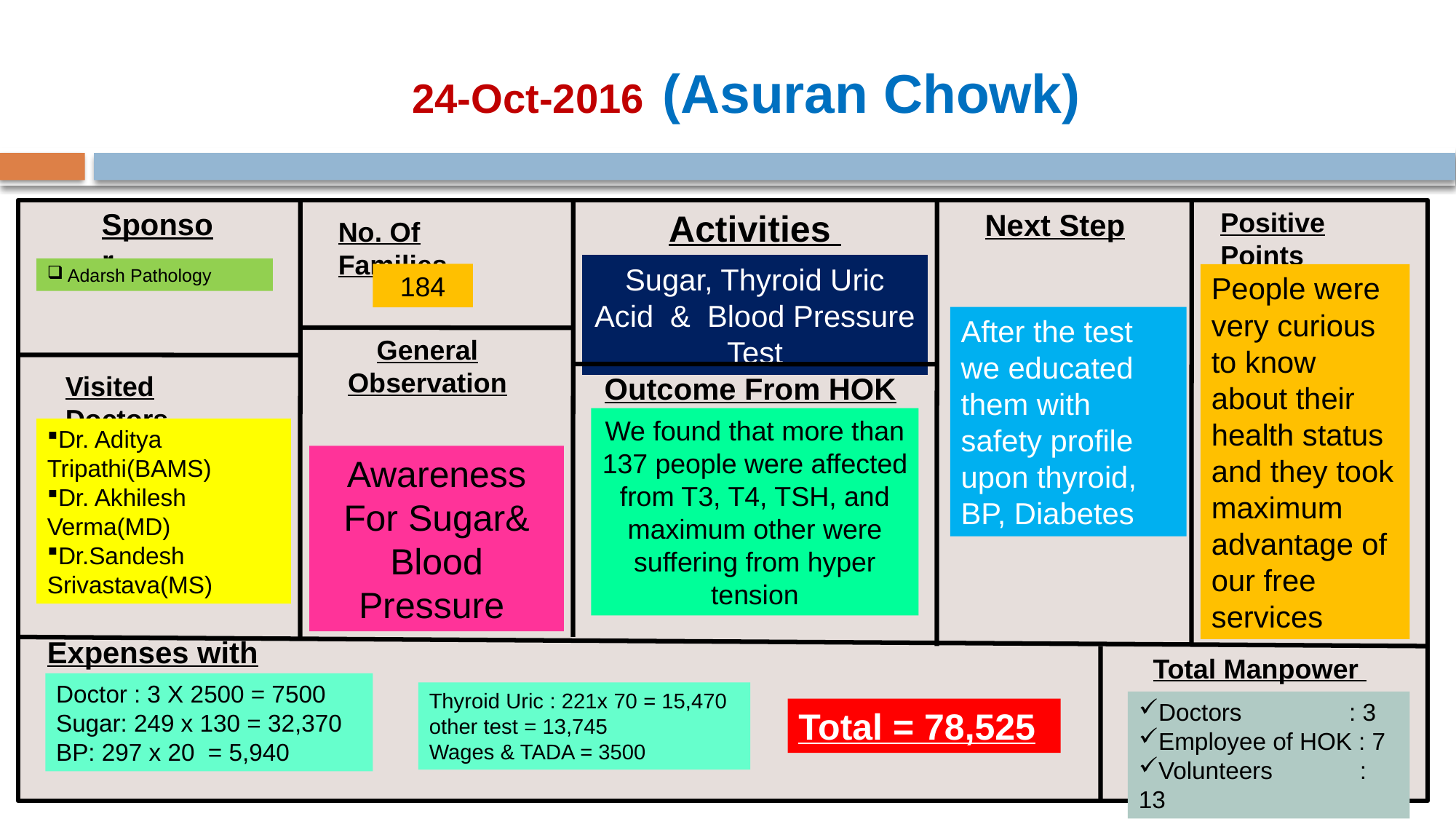

# 24-Oct-2016 (Asuran Chowk)

Sponsor
Activities
Next Step
Positive Points
No. Of Families
Sugar, Thyroid Uric Acid  &  Blood Pressure Test
Adarsh Pathology
184
People were very curious to know about their health status and they took maximum advantage of our free services
After the test we educated them with safety profile upon thyroid, BP, Diabetes
General Observation
Visited Doctors
Outcome From HOK
We found that more than 137 people were affected from T3, T4, TSH, and maximum other were suffering from hyper tension
Dr. Aditya Tripathi(BAMS)
Dr. Akhilesh Verma(MD)
Dr.Sandesh Srivastava(MS)
Awareness For Sugar& Blood Pressure
Expenses with Breakups
Total Manpower
Doctor : 3 X 2500 = 7500
Sugar: 249 x 130 = 32,370
BP: 297 x 20  = 5,940
Thyroid Uric : 221x 70 = 15,470
other test = 13,745
Wages & TADA = 3500
Doctors                : 3
Employee of HOK : 7
Volunteers             : 13
Total = 78,525